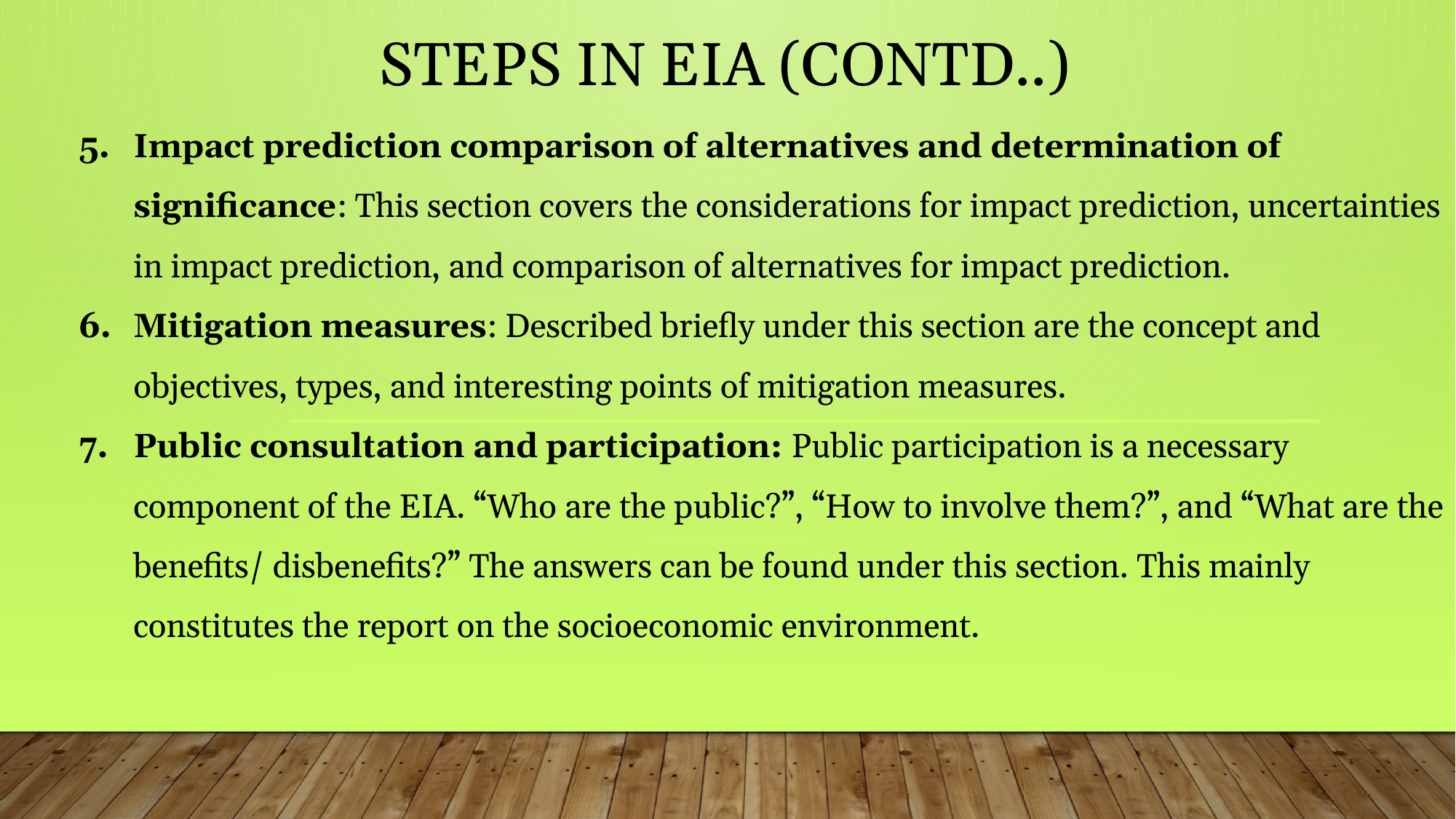

# Steps in eia (contd..)
Impact prediction comparison of alternatives and determination of significance: This section covers the considerations for impact prediction, uncertainties in impact prediction, and comparison of alternatives for impact prediction.
Mitigation measures: Described briefly under this section are the concept and objectives, types, and interesting points of mitigation measures.
Public consultation and participation: Public participation is a necessary component of the EIA. “Who are the public?”, “How to involve them?”, and “What are the benefits/ disbenefits?” The answers can be found under this section. This mainly constitutes the report on the socioeconomic environment.